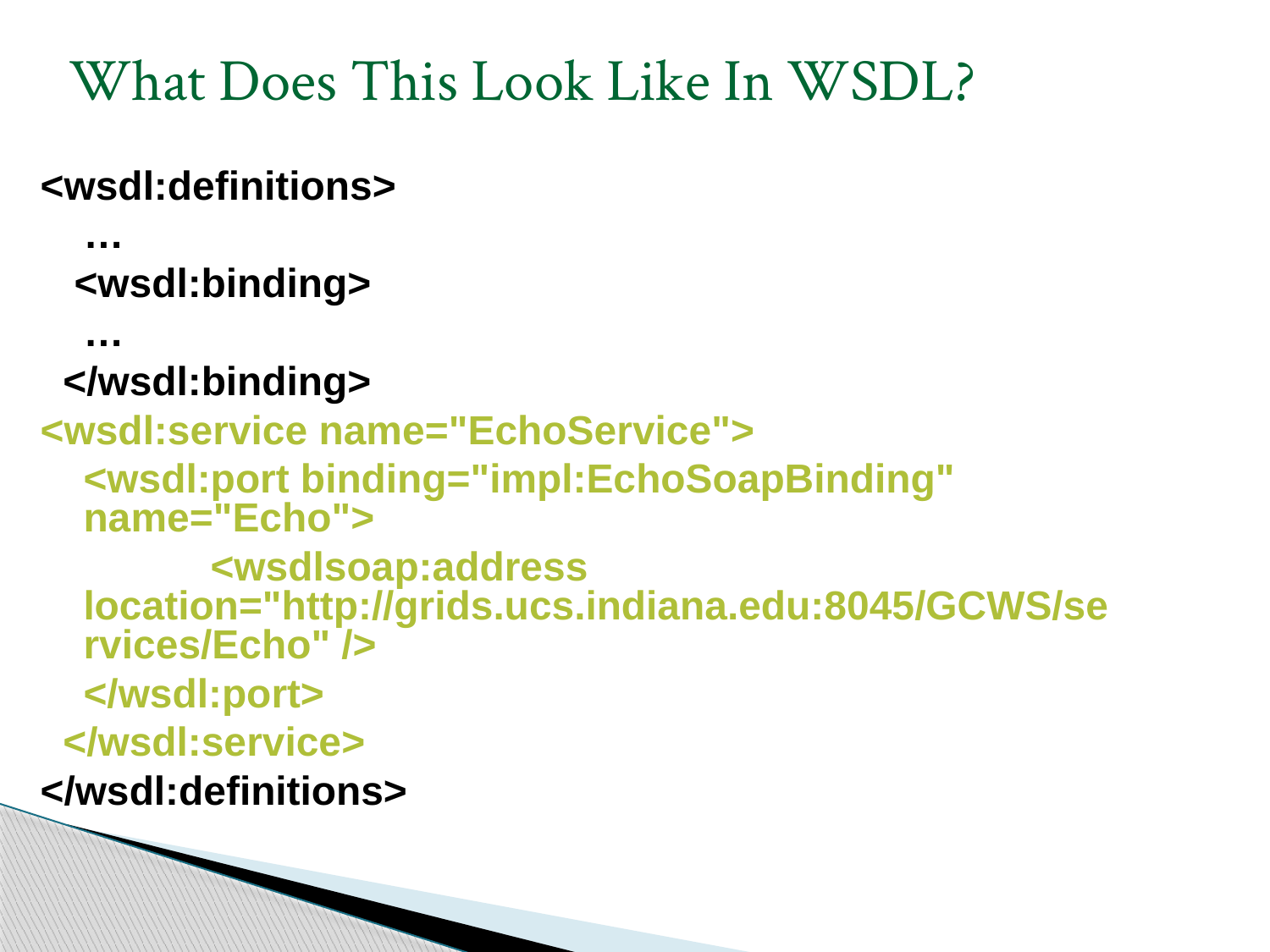

What Does This Look Like In WSDL?
<wsdl:definitions>
	…
   <wsdl:binding>
	…
  </wsdl:binding>
<wsdl:service name="EchoService">
	<wsdl:port binding="impl:EchoSoapBinding" name="Echo">
  		<wsdlsoap:address location="http://grids.ucs.indiana.edu:8045/GCWS/services/Echo" />
  	</wsdl:port>
  </wsdl:service>
</wsdl:definitions>